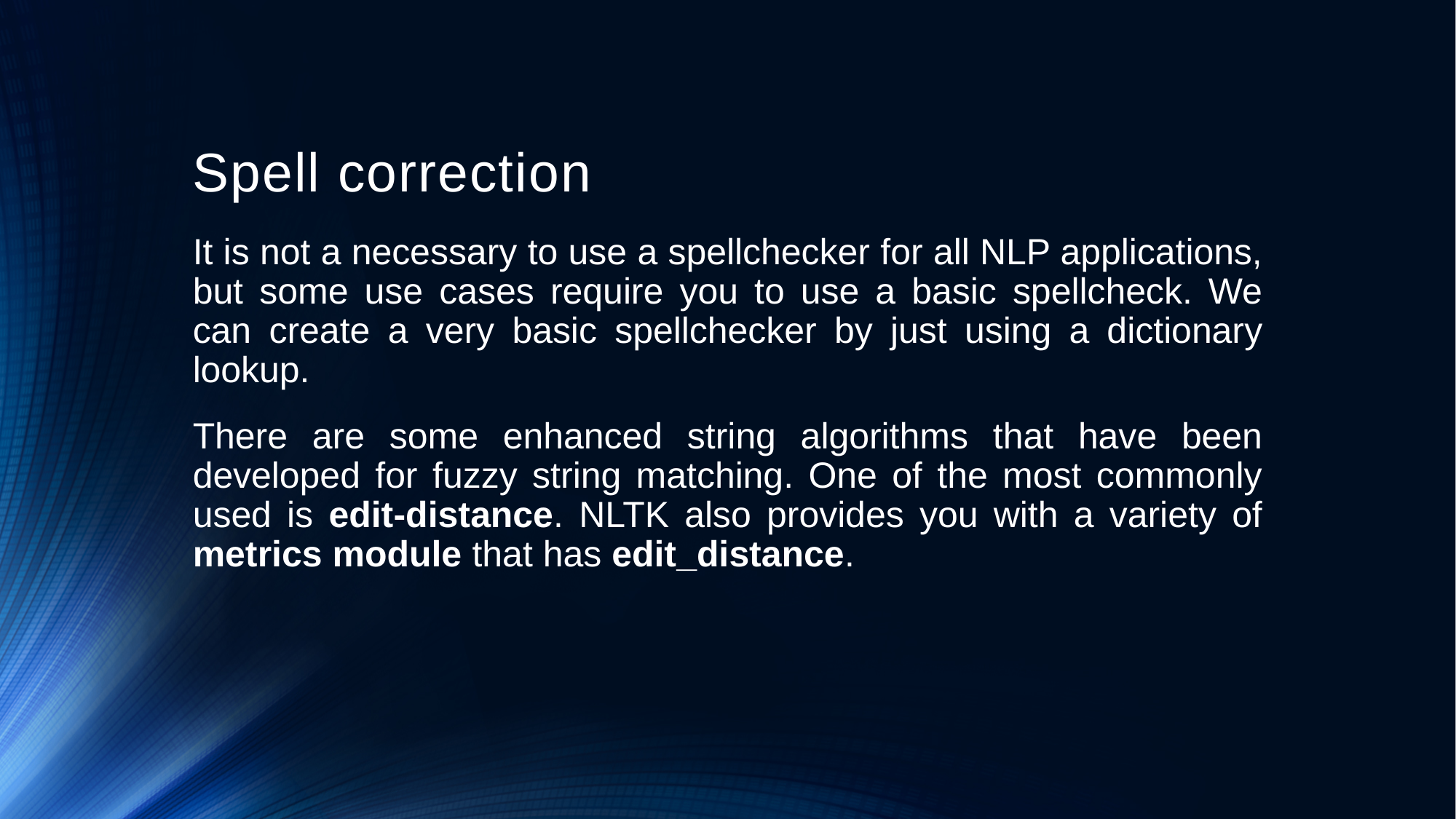

# Spell correction
It is not a necessary to use a spellchecker for all NLP applications, but some use cases require you to use a basic spellcheck. We can create a very basic spellchecker by just using a dictionary lookup.
There are some enhanced string algorithms that have been developed for fuzzy string matching. One of the most commonly used is edit-distance. NLTK also provides you with a variety of metrics module that has edit_distance.